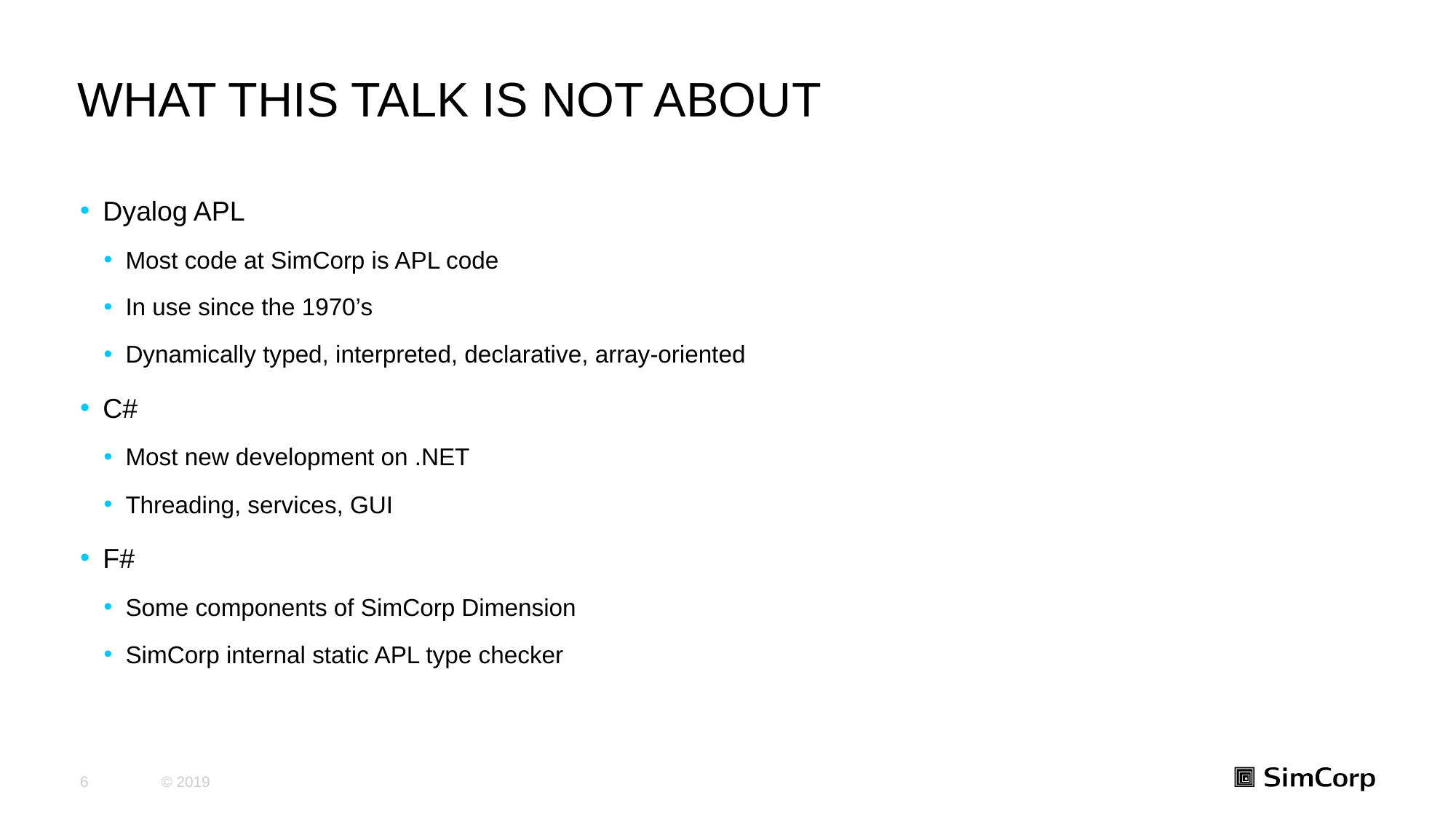

# What this talk is not about

Dyalog APL
Most code at SimCorp is APL code
In use since the 1970’s
Dynamically typed, interpreted, declarative, array-oriented
C#
Most new development on .NET
Threading, services, GUI
F#
Some components of SimCorp Dimension
SimCorp internal static APL type checker
6